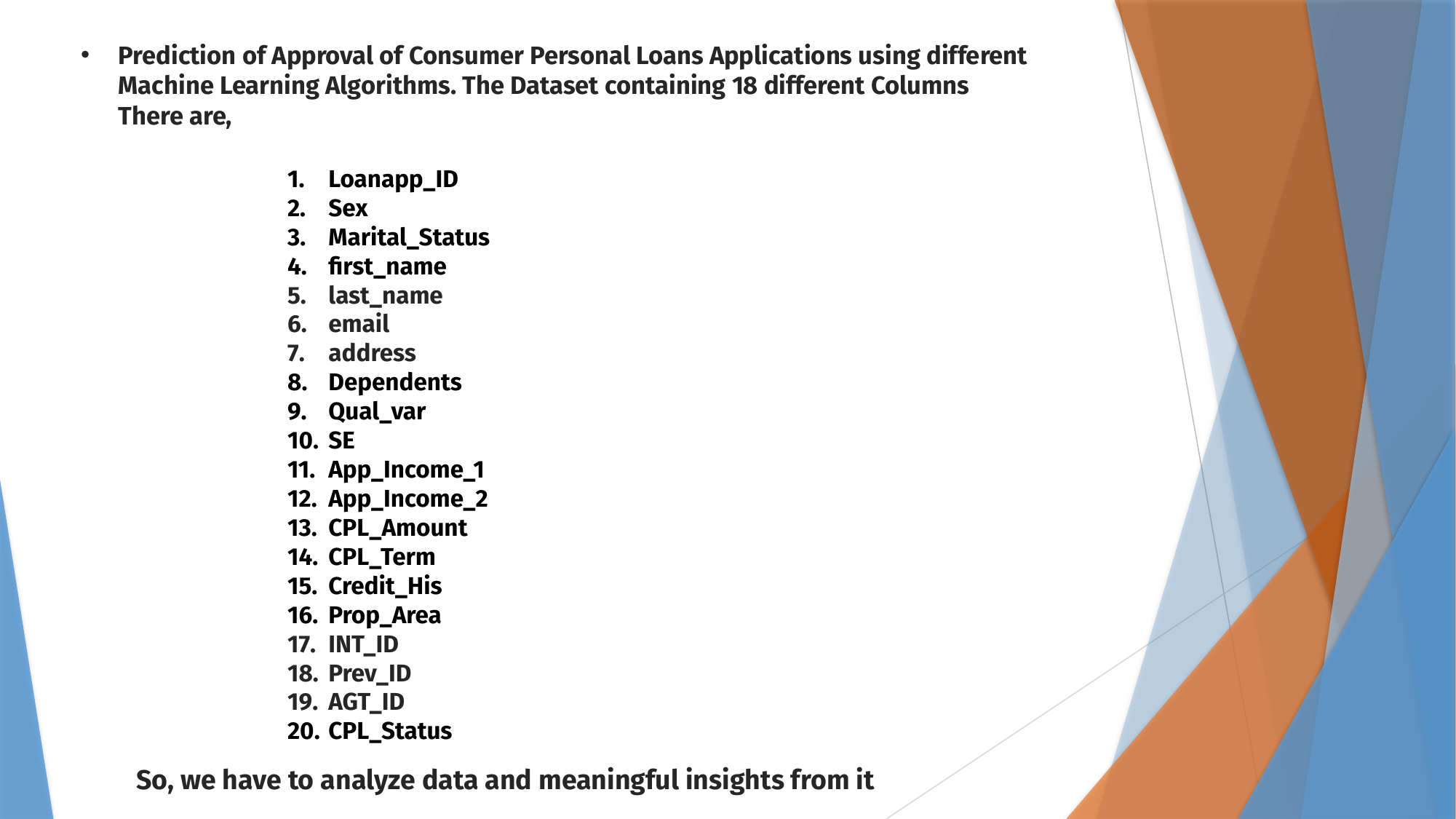

# Prediction of Approval of Consumer Personal Loans Applications using different Machine Learning Algorithms. The Dataset containing 18 different Columns There are,
Loanapp_ID
Sex
Marital_Status
first_name
last_name
email
address
Dependents
Qual_var
SE
App_Income_1
App_Income_2
CPL_Amount
CPL_Term
Credit_His
Prop_Area
INT_ID
Prev_ID
AGT_ID
CPL_Status
So, we have to analyze data and meaningful insights from it